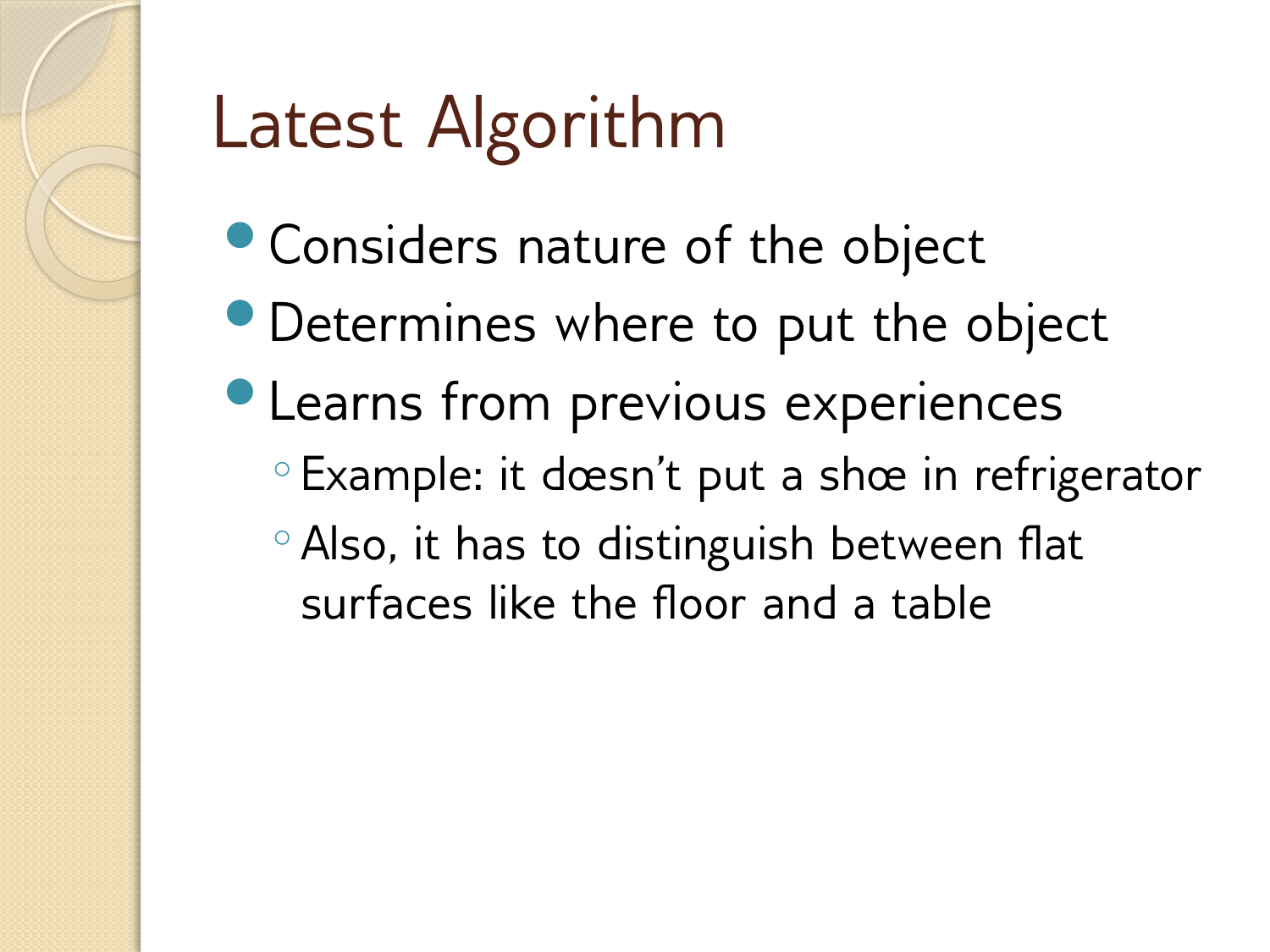

# Latest Algorithm
Considers nature of the object
Determines where to put the object
Learns from previous experiences
Example: it doesn’t put a shoe in refrigerator
Also, it has to distinguish between flat surfaces like the floor and a table